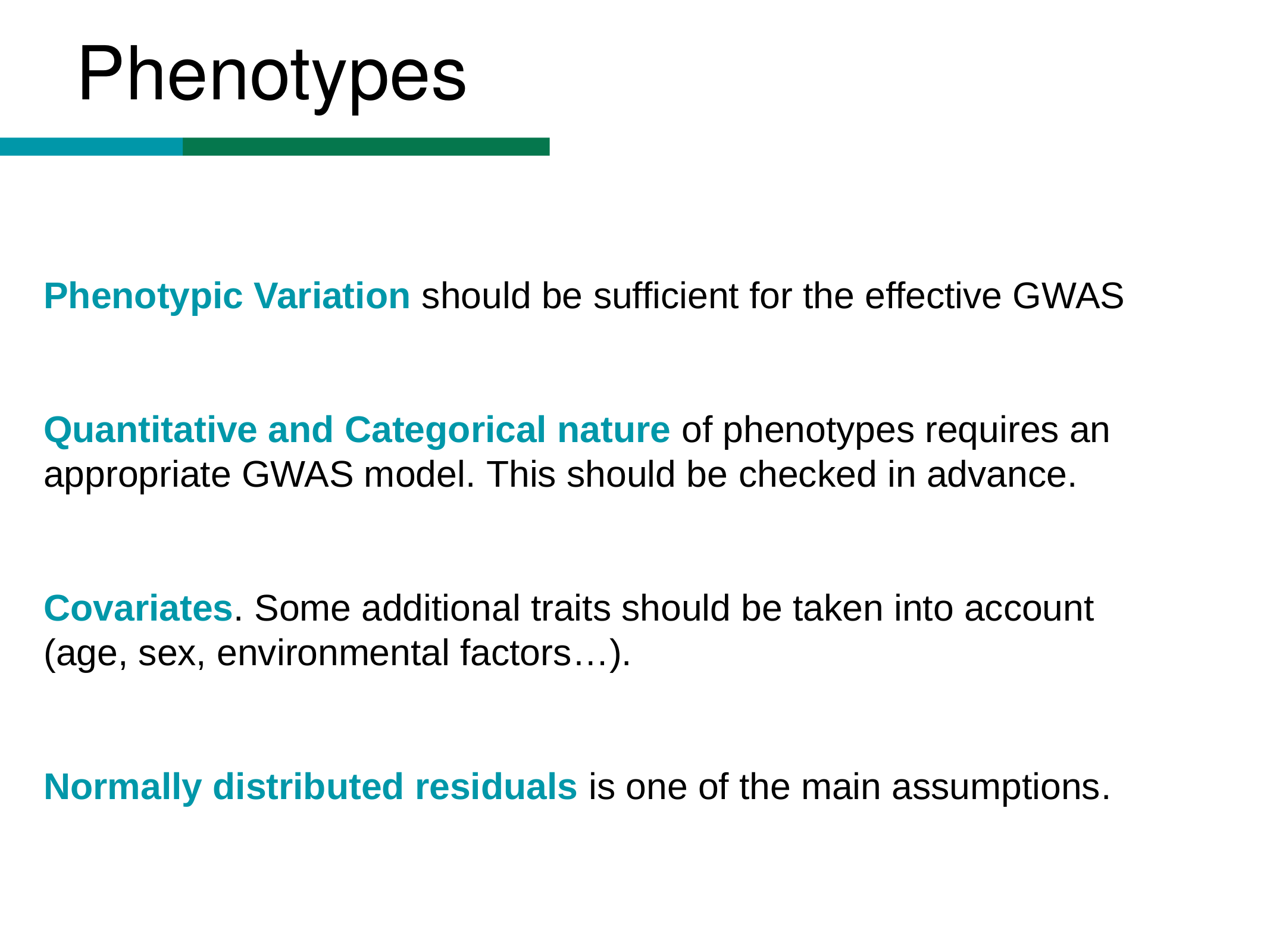

Phenotypes

Phenotypic Variation should be sufficient for the effective GWAS

Quantitative and Categorical nature of phenotypes requires an appropriate GWAS model. This should be checked in advance.

Covariates. Some additional traits should be taken into account (age, sex, environmental factors…).

Normally distributed residuals is one of the main assumptions.